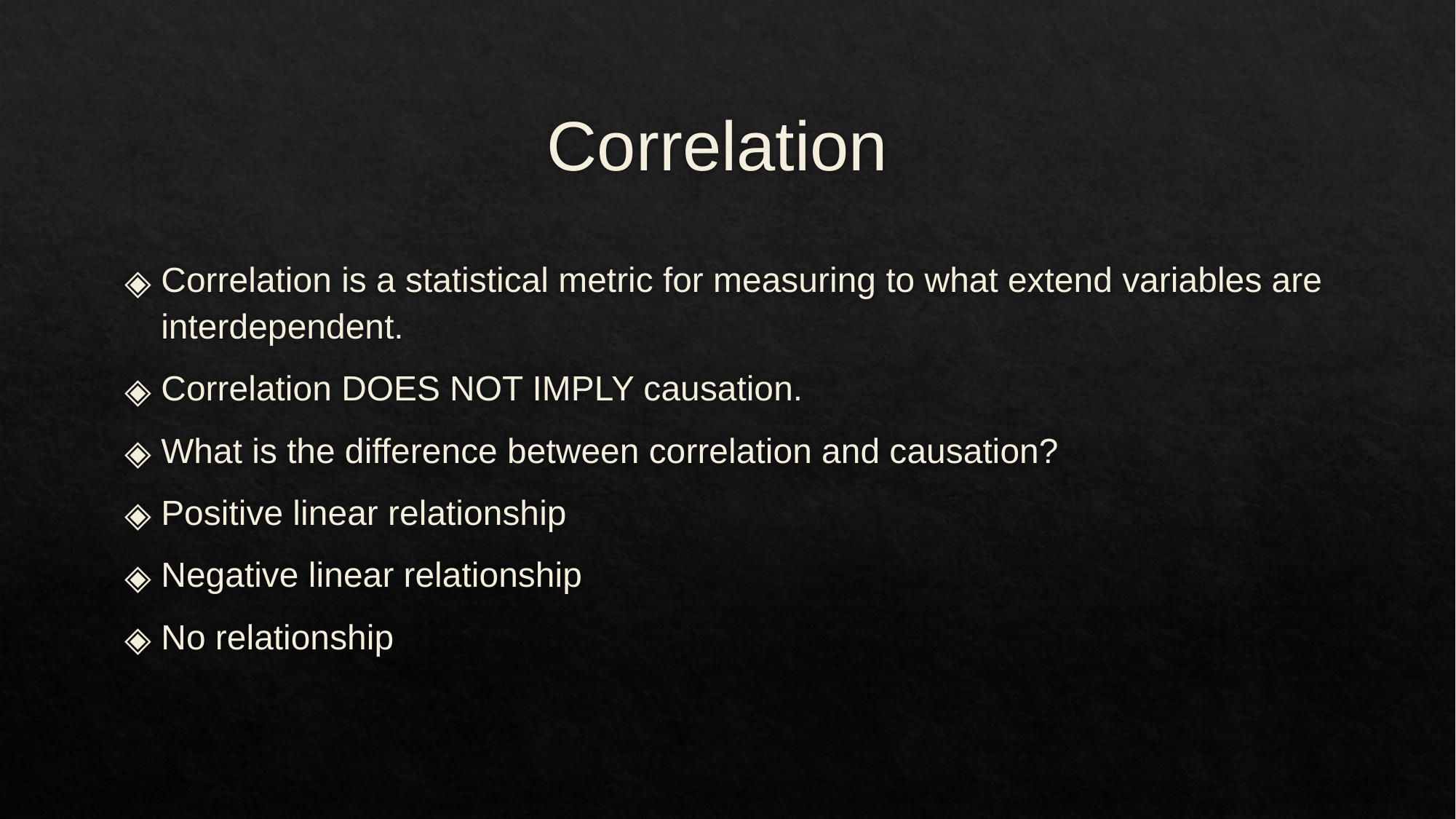

# Correlation
Correlation is a statistical metric for measuring to what extend variables are interdependent.
Correlation DOES NOT IMPLY causation.
What is the difference between correlation and causation?
Positive linear relationship
Negative linear relationship
No relationship